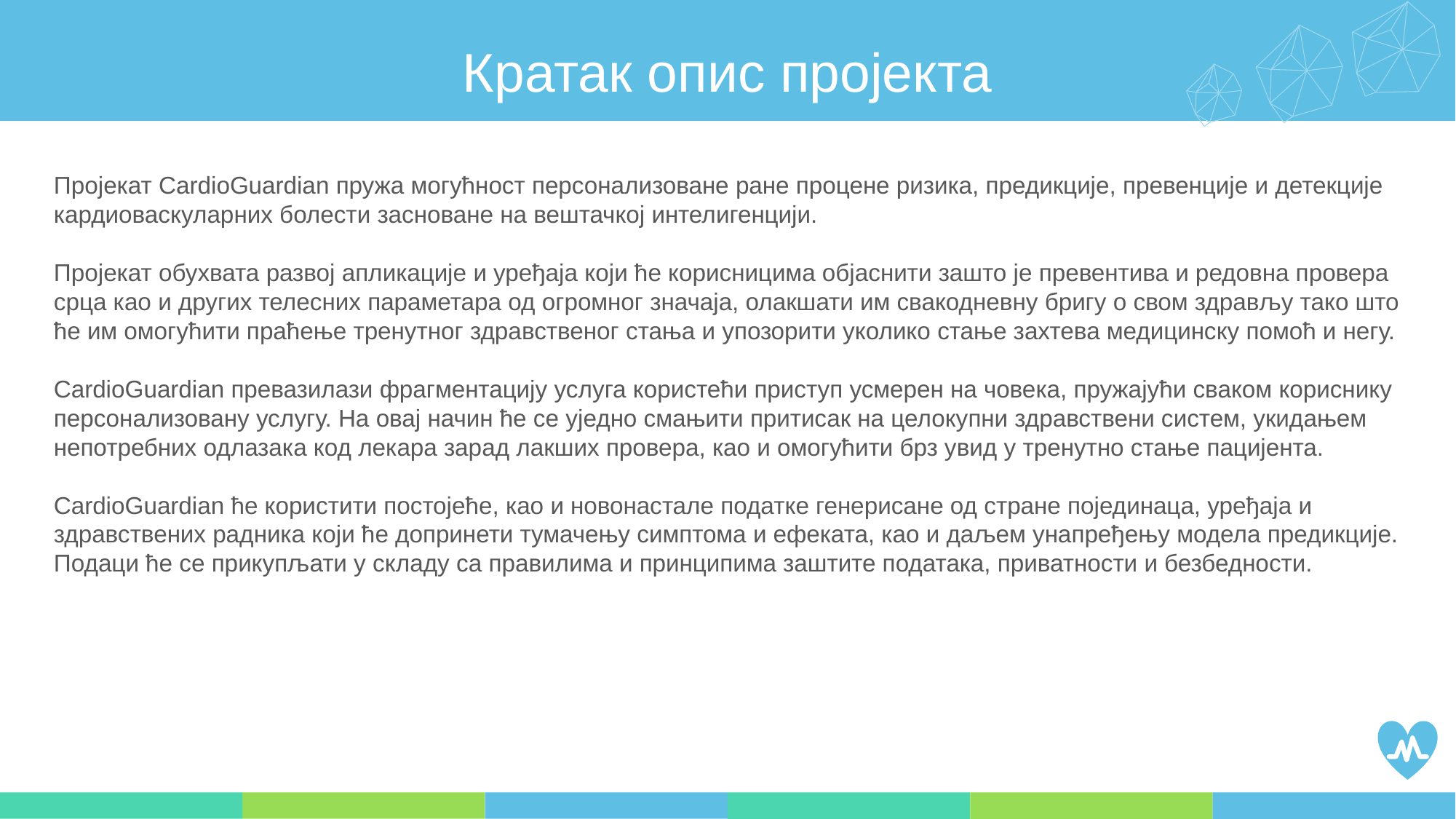

Кратак опис пројекта
Пројекат CardioGuardian пружа могућност персонализоване ране процене ризика, предикције, превенције и детекције кардиоваскуларних болести засноване на вештачкој интелигенцији.

Пројекат обухвата развој апликације и уређаја који ће корисницима објаснити зашто је превентива и редовна провера срца као и других телесних параметара од огромног значаја, олакшати им свакодневну бригу о свом здрављу тако што ће им омогућити праћење тренутног здравственог стања и упозорити уколико стање захтева медицинску помоћ и негу.

CardioGuardian превазилази фрагментацију услуга користећи приступ усмерен на човека, пружајући сваком кориснику персонализовану услугу. На овај начин ће се уједно смањити притисак на целокупни здравствени систем, укидањем непотребних одлазака код лекара зарад лакших провера, као и омогућити брз увид у тренутно стање пацијента.

CardioGuardian ће користити постојеће, као и новонастале податке генерисане од стране појединаца, уређаја и здравствених радника који ће допринети тумачењу симптома и ефеката, као и даљем унапређењу модела предикције. Подаци ће се прикупљати у складу са правилима и принципима заштите података, приватности и безбедности.